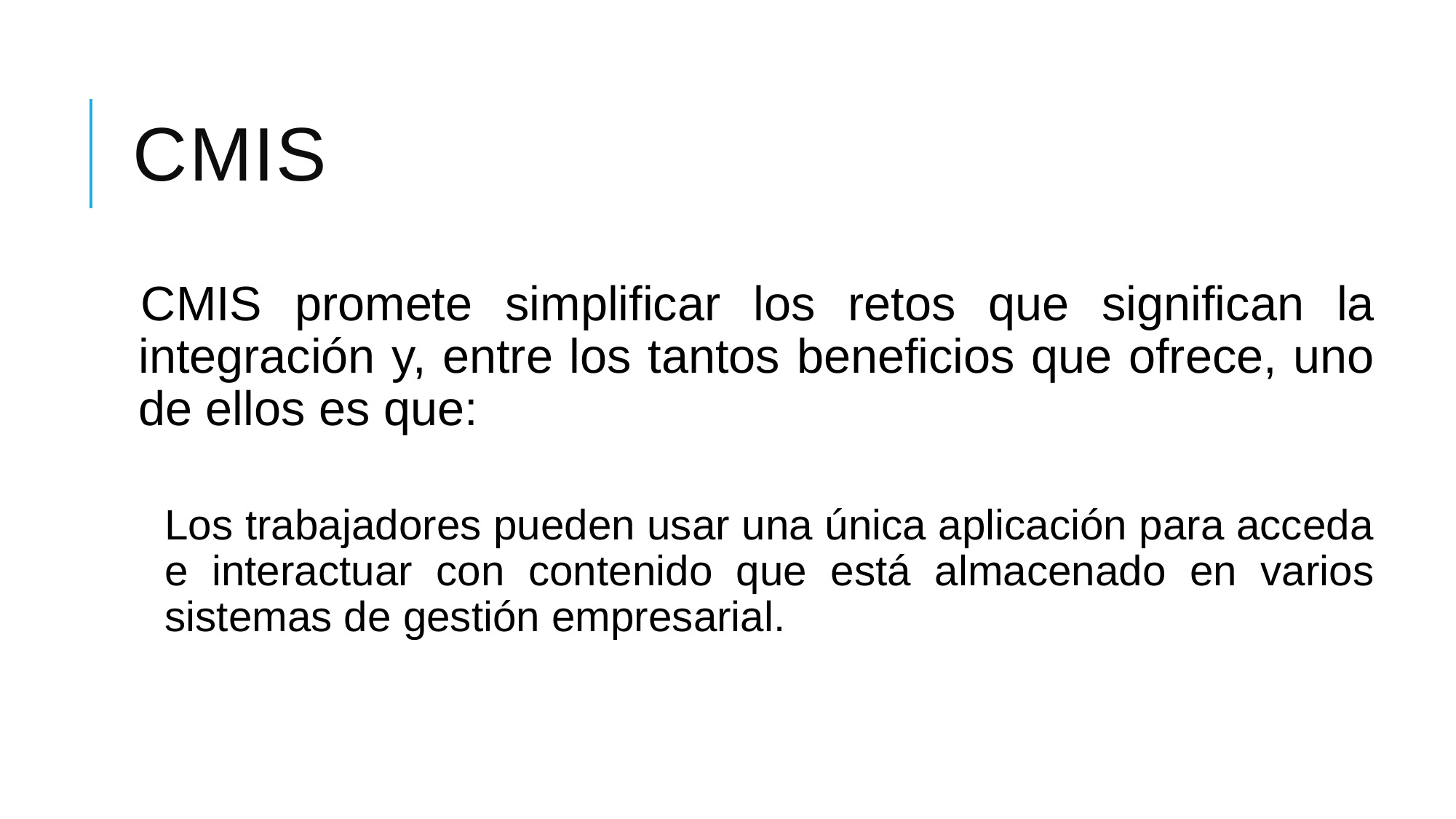

# CMIS
CMIS promete simplificar los retos que significan la integración y, entre los tantos beneficios que ofrece, uno de ellos es que:

Los trabajadores pueden usar una única aplicación para acceda e interactuar con contenido que está almacenado en varios sistemas de gestión empresarial.